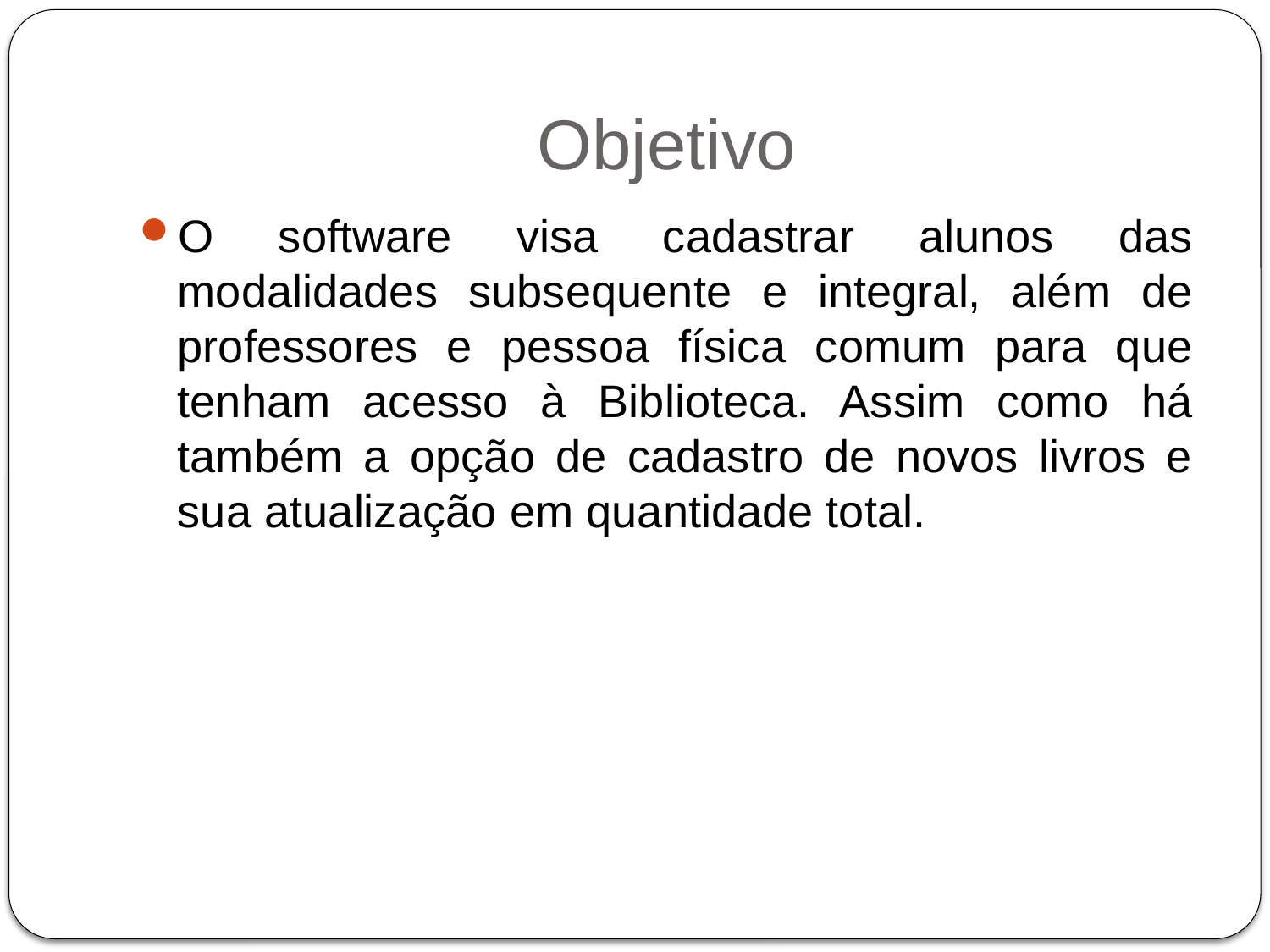

# Objetivo
O software visa cadastrar alunos das modalidades subsequente e integral, além de professores e pessoa física comum para que tenham acesso à Biblioteca. Assim como há também a opção de cadastro de novos livros e sua atualização em quantidade total.